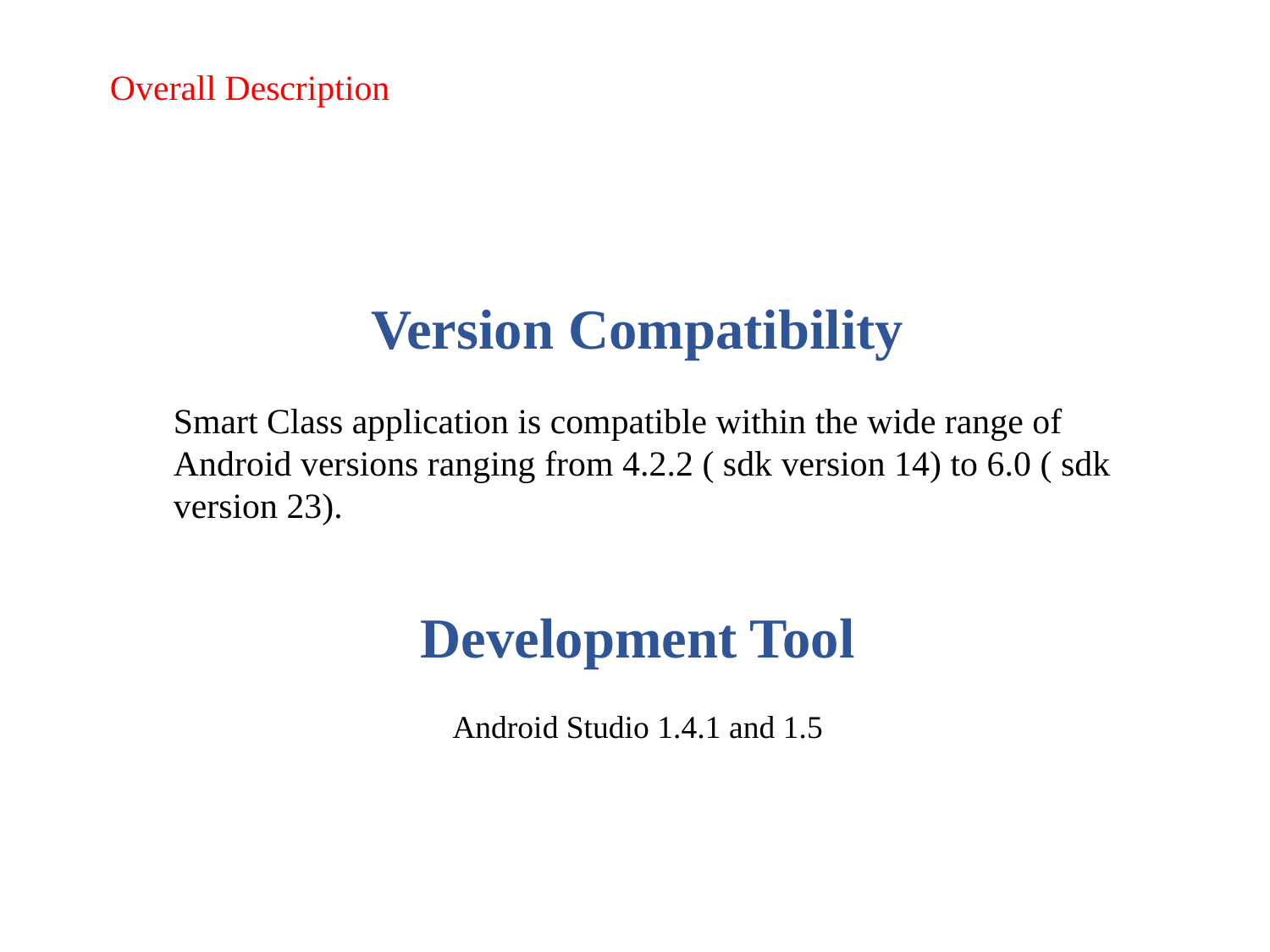

Overall Description

Version Compatibility

Smart Class application is compatible within the wide range of Android versions ranging from 4.2.2 ( sdk version 14) to 6.0 ( sdk version 23).

Development Tool

Android Studio 1.4.1 and 1.5